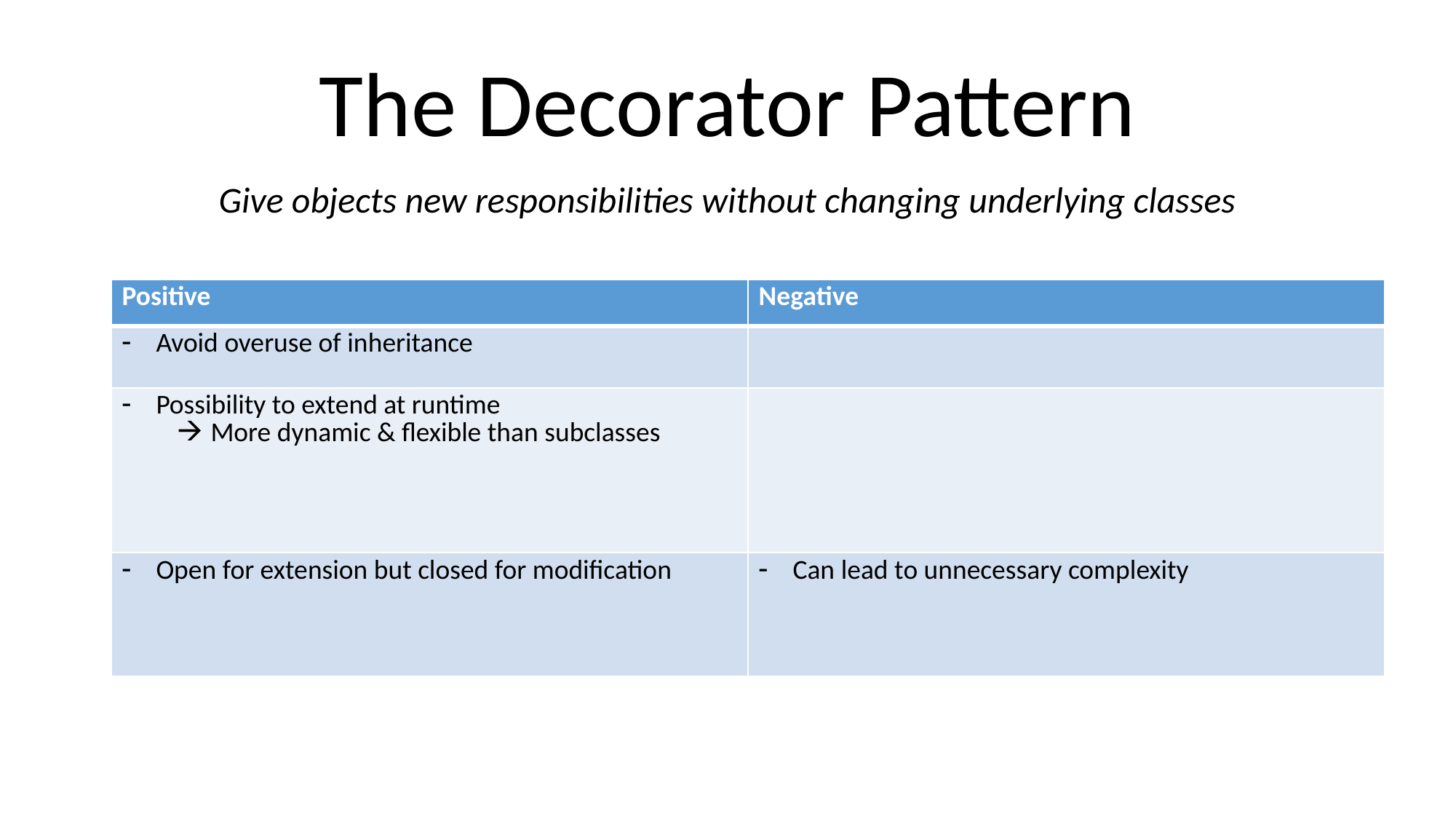

# The Decorator Pattern
Give objects new responsibilities without changing underlying classes
| Positive | Negative |
| --- | --- |
| Avoid overuse of inheritance |  |
| Possibility to extend at runtime More dynamic & flexible than subclasses |  |
| Open for extension but closed for modification | Can lead to unnecessary complexity |